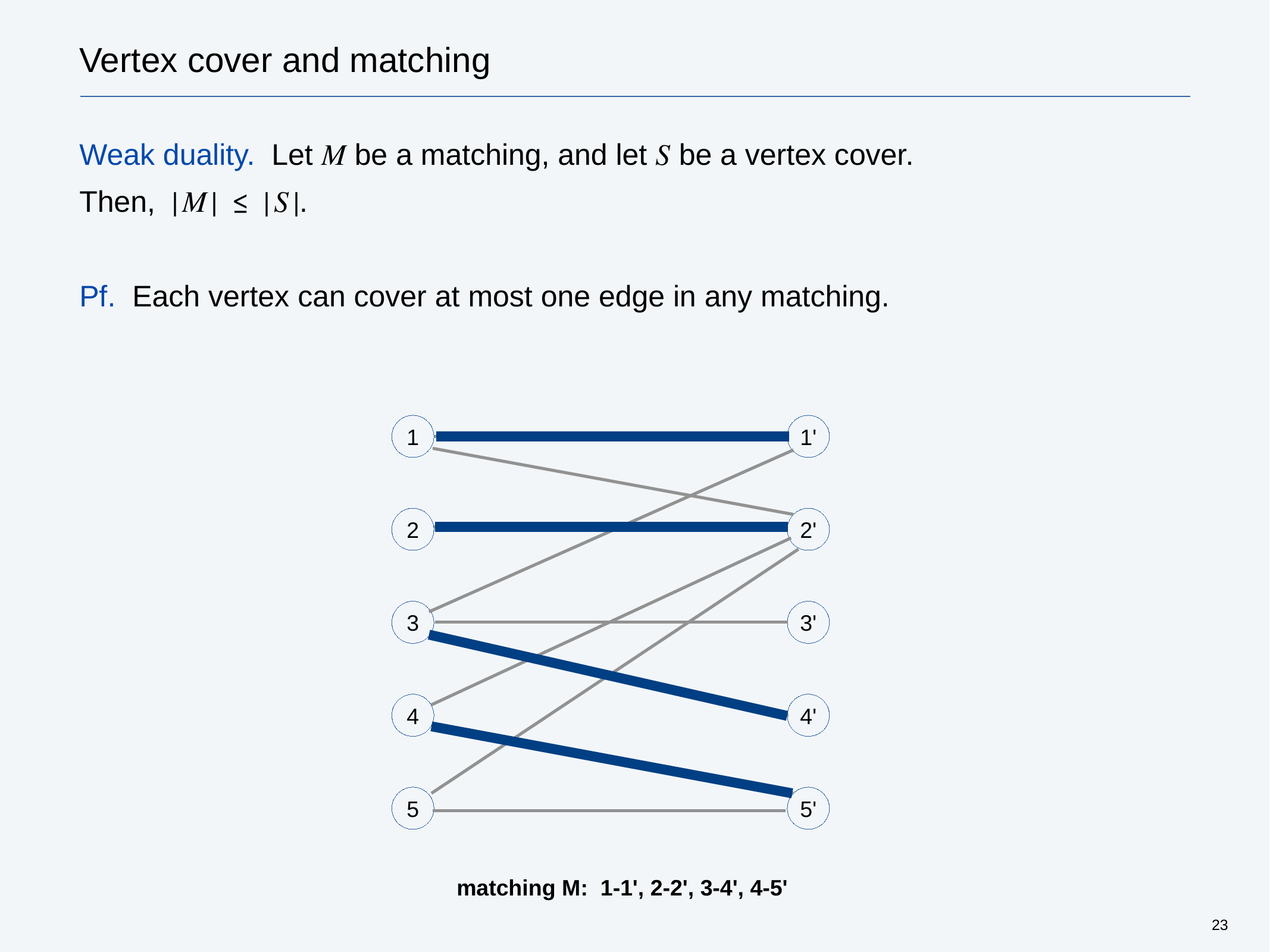

# Vertex cover and matching
Weak duality.  Let M be a matching, and let S be a vertex cover.
Then,  | M |  ≤  | S |.

Pf.  Each vertex can cover at most one edge in any matching.
1
1'

2
2'

3
3'

4
4'

5
5'

matching M:  1-1', 2-2', 3-4', 4-5'
23